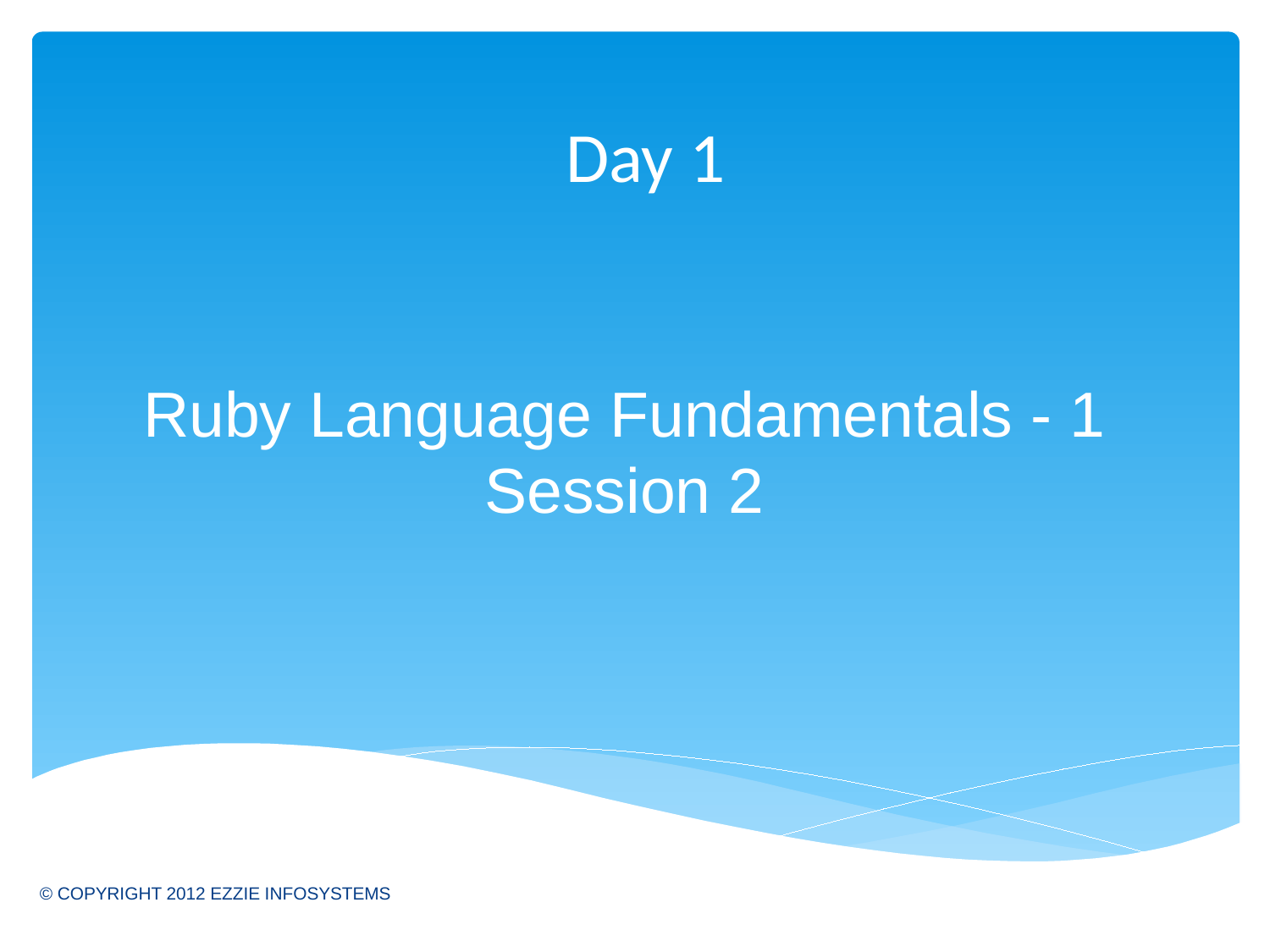

Day 1
# Ruby Language Fundamentals - 1 Session 2
© COPYRIGHT 2012 EZZIE INFOSYSTEMS